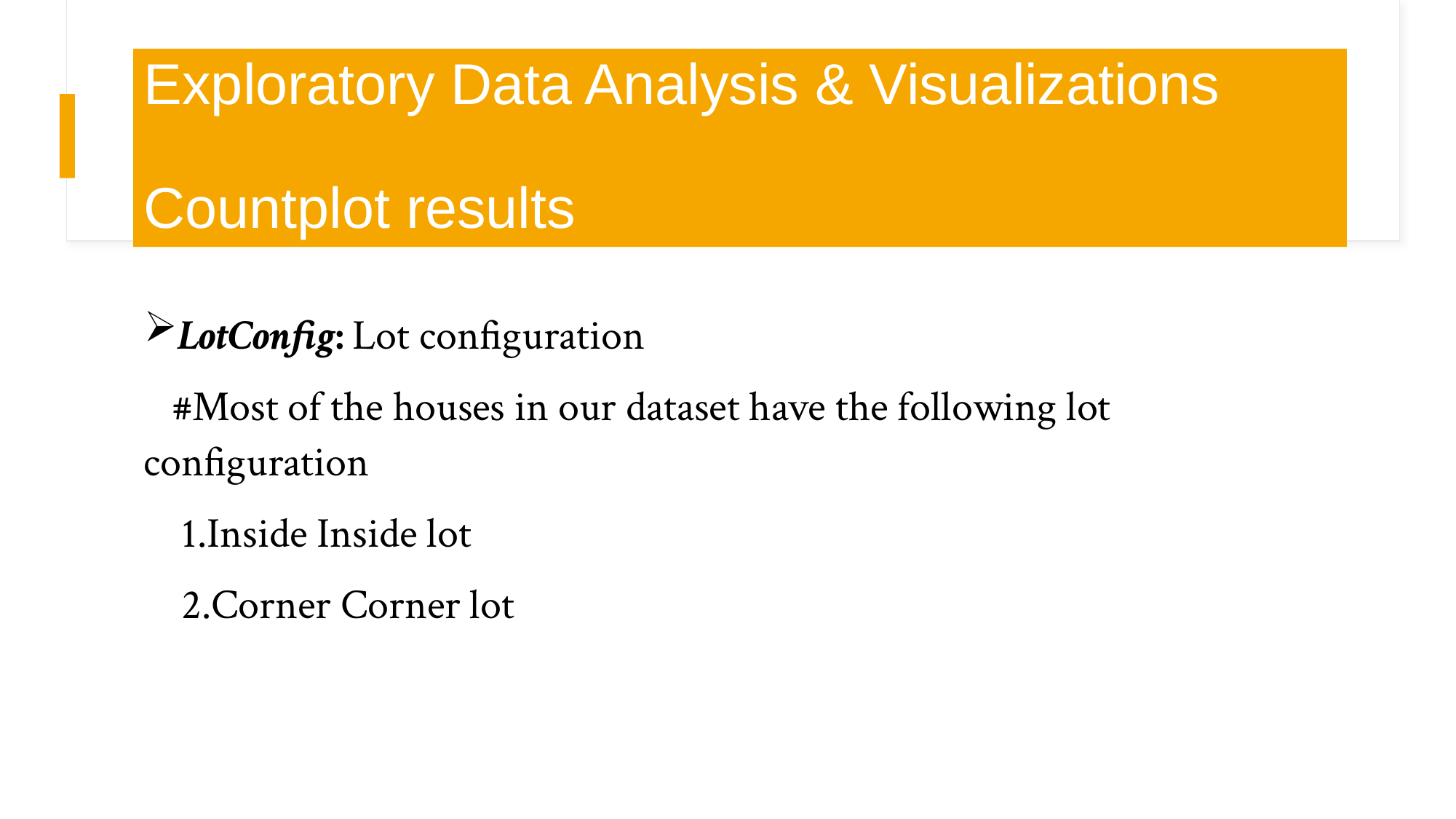

# Exploratory Data Analysis & Visualizations Countplot results
LotConfig: Lot configuration
   #Most of the houses in our dataset have the following lot configuration
    1.Inside Inside lot
    2.Corner Corner lot